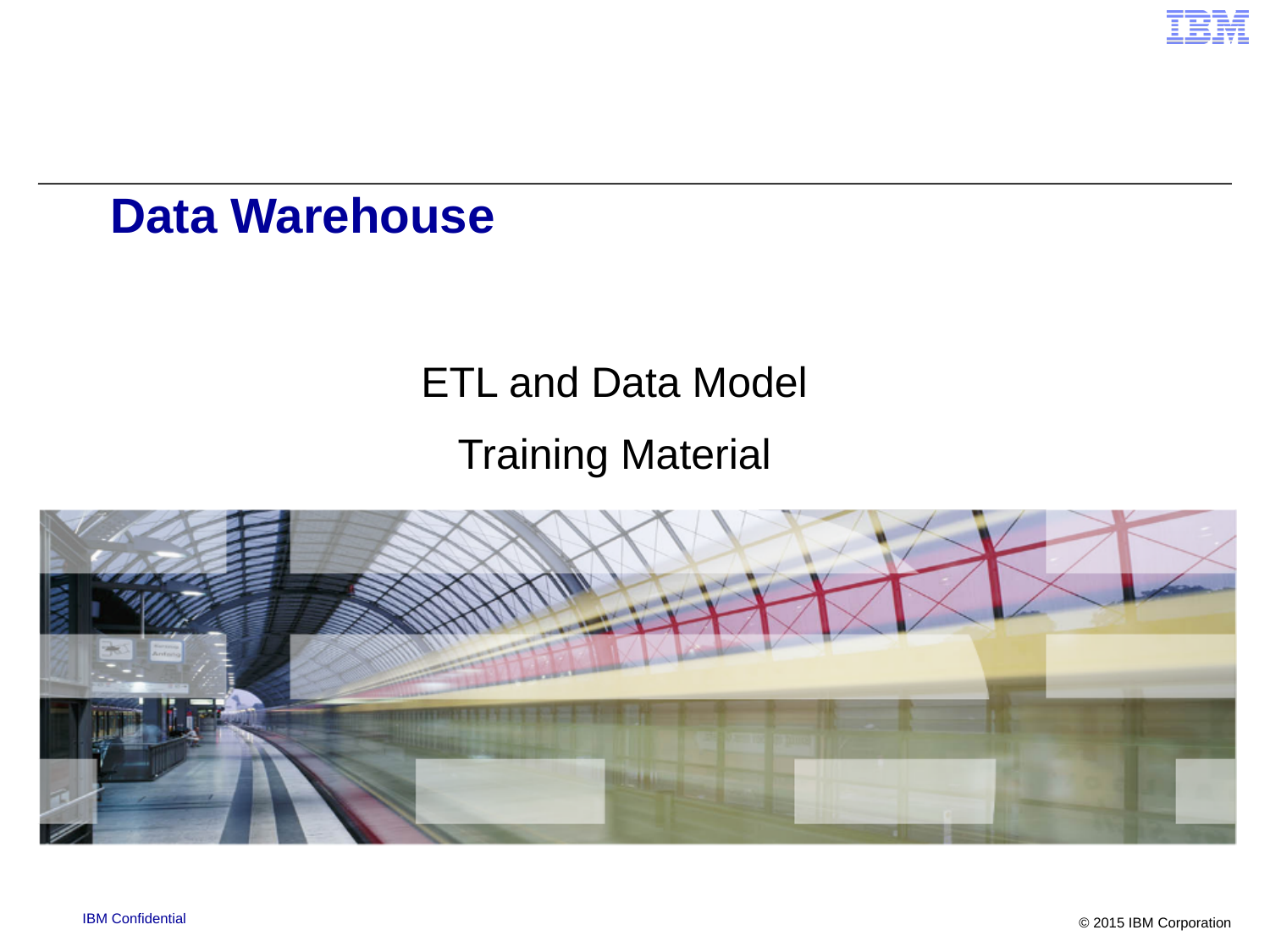

# Data Warehouse
ETL and Data Model
Training Material